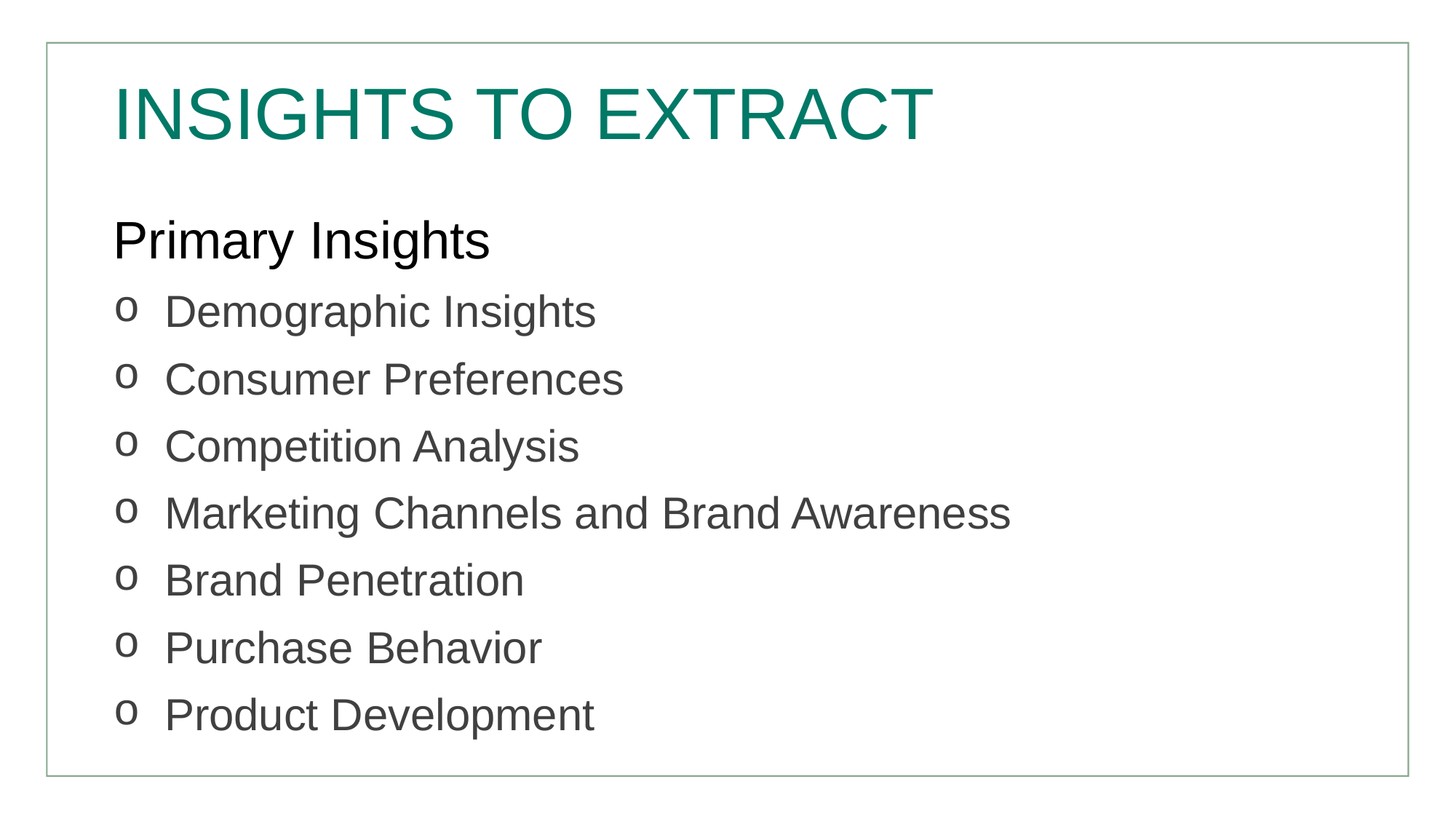

# INSIGHTS TO EXTRACT
Primary Insights
Demographic Insights
Consumer Preferences
Competition Analysis
Marketing Channels and Brand Awareness
Brand Penetration
Purchase Behavior
Product Development